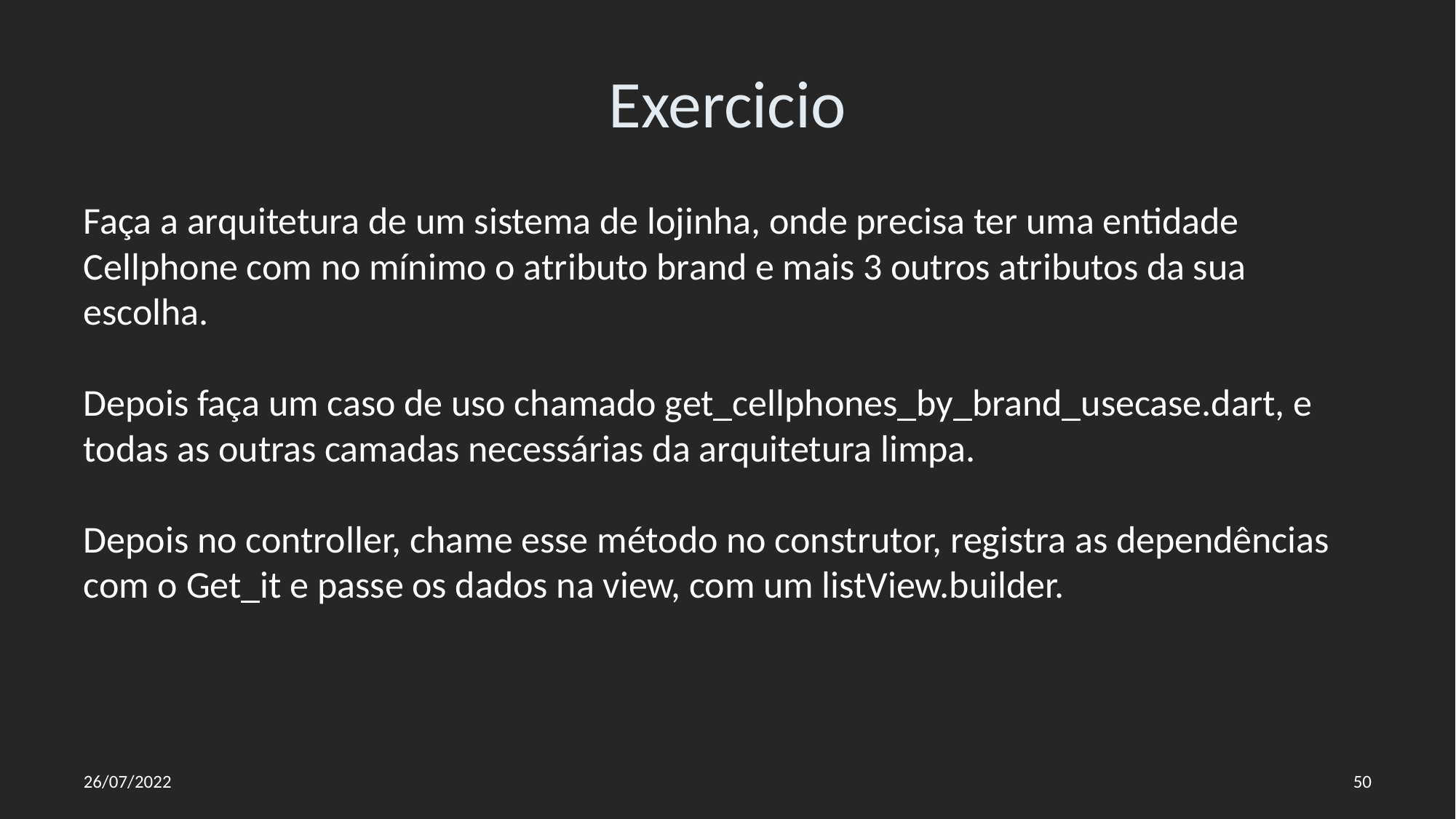

# Exercicio
Faça a arquitetura de um sistema de lojinha, onde precisa ter uma entidade Cellphone com no mínimo o atributo brand e mais 3 outros atributos da sua escolha.

Depois faça um caso de uso chamado get_cellphones_by_brand_usecase.dart, e todas as outras camadas necessárias da arquitetura limpa.

Depois no controller, chame esse método no construtor, registra as dependências com o Get_it e passe os dados na view, com um listView.builder.
26/07/2022
50